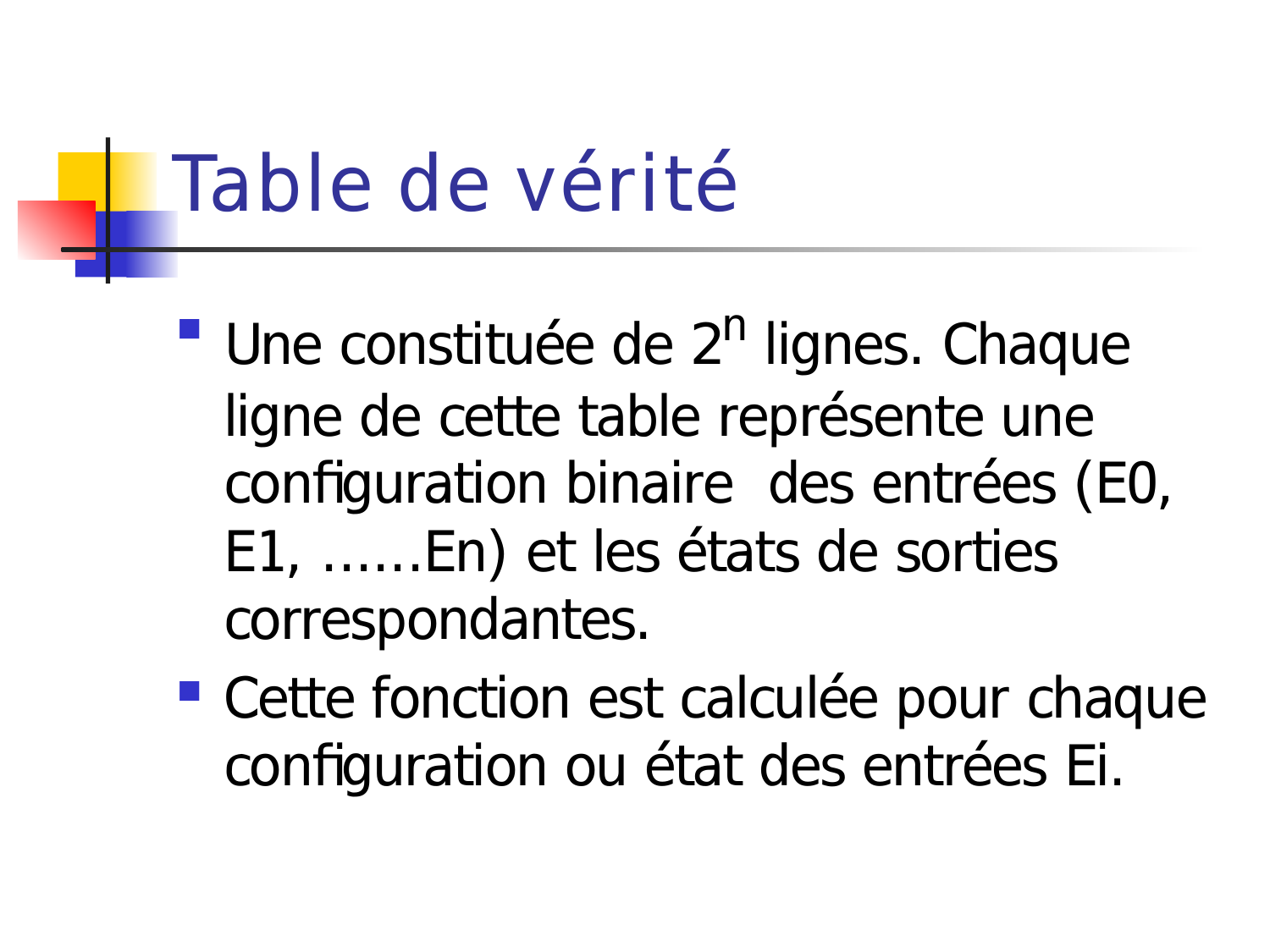

# Table de vérité
Une constituée de 2n lignes. Chaque ligne de cette table représente une configuration binaire  des entrées (E0, E1, ......En) et les états de sorties correspondantes.
Cette fonction est calculée pour chaque configuration ou état des entrées Ei.